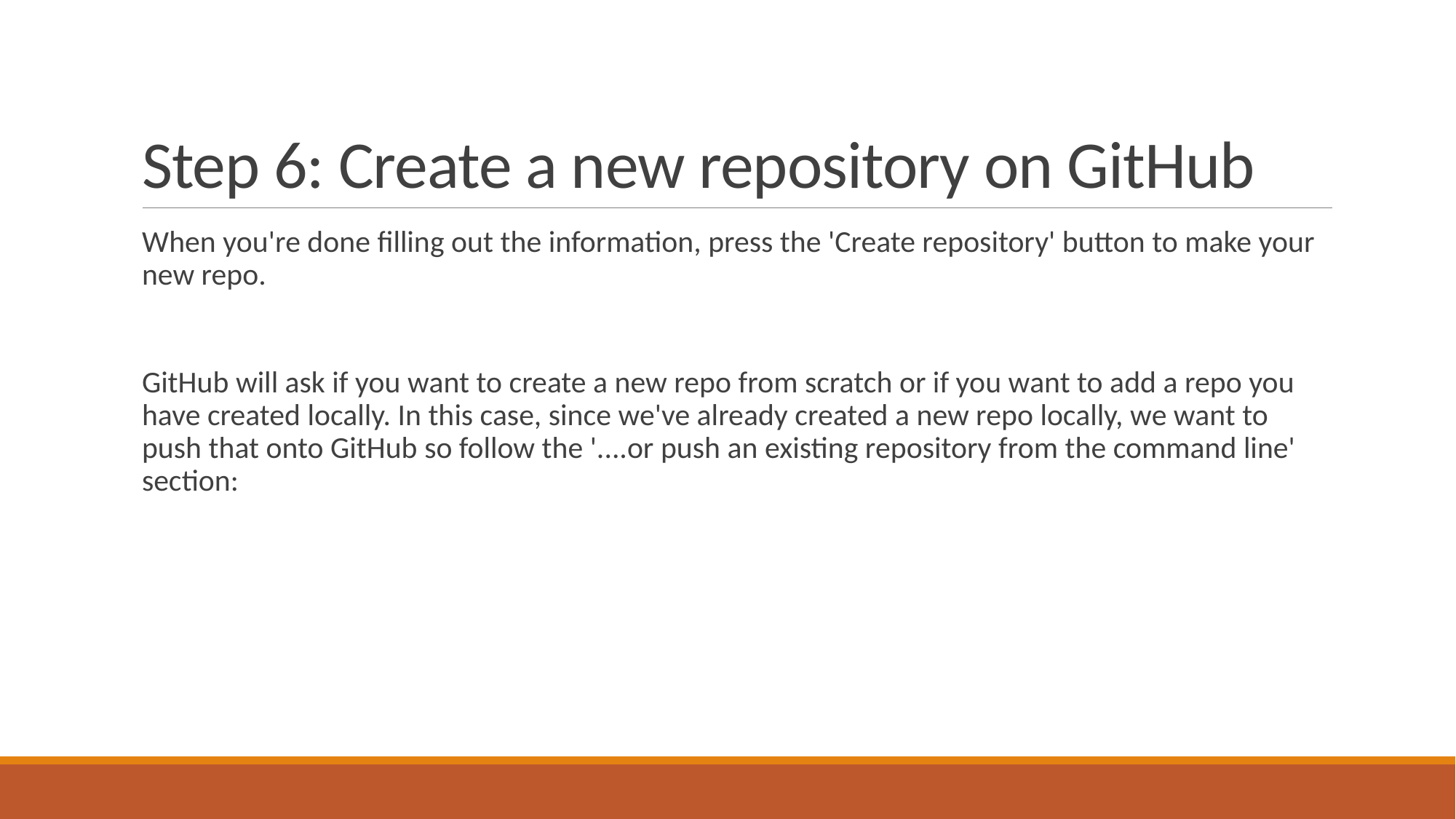

# Step 6: Create a new repository on GitHub
When you're done filling out the information, press the 'Create repository' button to make your new repo.

GitHub will ask if you want to create a new repo from scratch or if you want to add a repo you have created locally. In this case, since we've already created a new repo locally, we want to push that onto GitHub so follow the '....or push an existing repository from the command line' section: